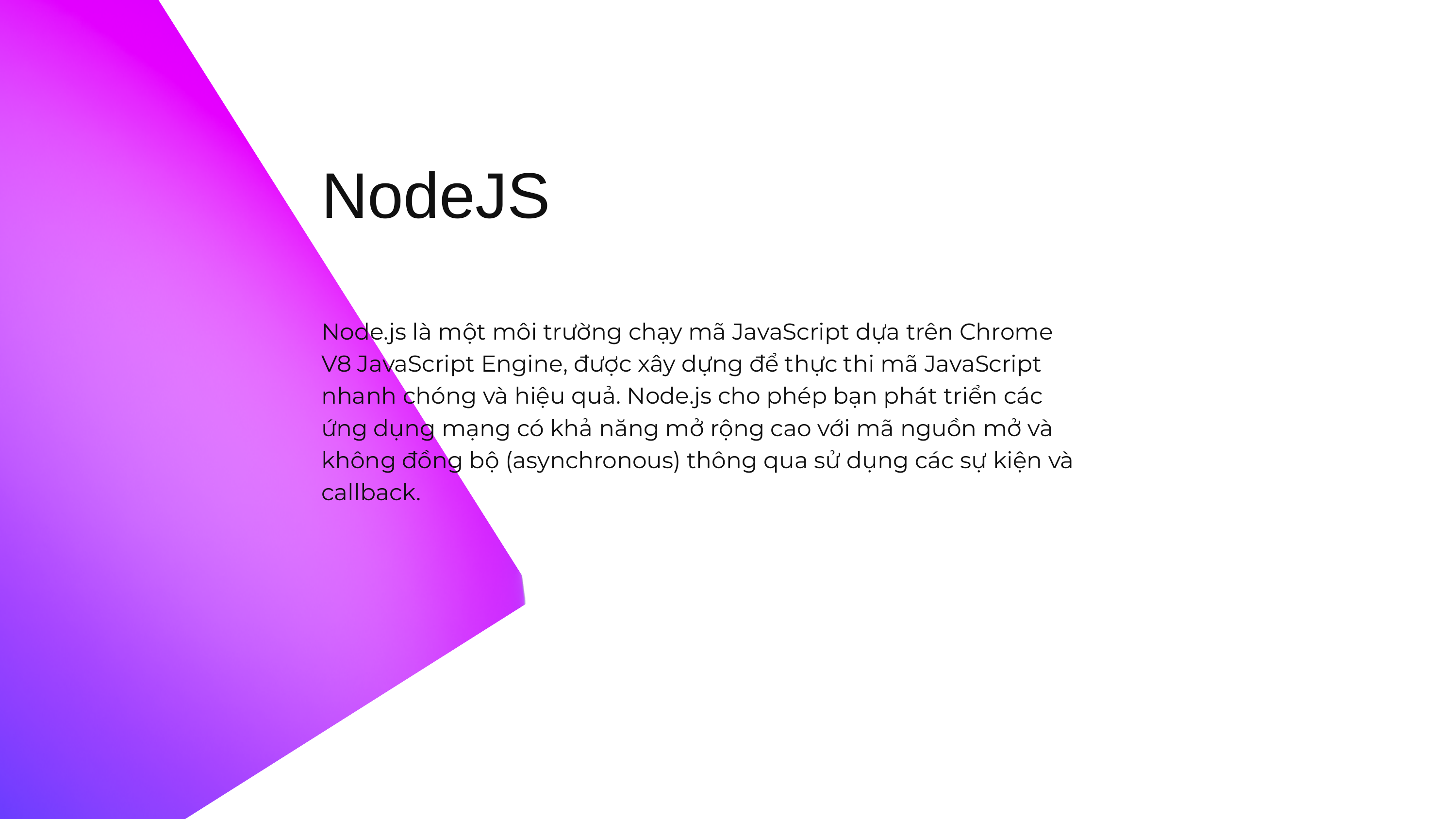

NodeJS
Node.js là một môi trường chạy mã JavaScript dựa trên Chrome V8 JavaScript Engine, được xây dựng để thực thi mã JavaScript nhanh chóng và hiệu quả. Node.js cho phép bạn phát triển các ứng dụng mạng có khả năng mở rộng cao với mã nguồn mở và không đồng bộ (asynchronous) thông qua sử dụng các sự kiện và callback.